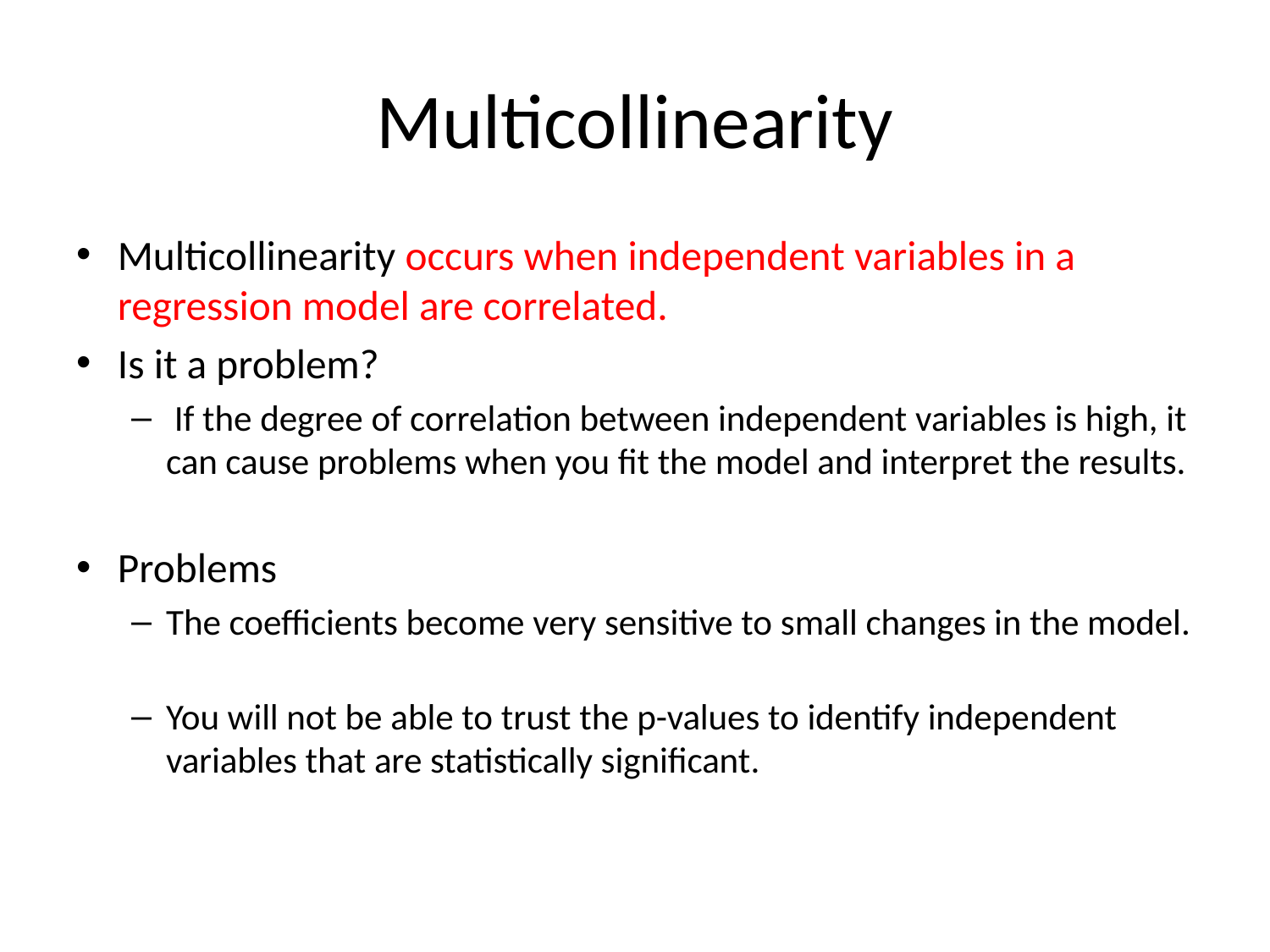

# Multicollinearity
Multicollinearity occurs when independent variables in a regression model are correlated.
Is it a problem?
 If the degree of correlation between independent variables is high, it can cause problems when you fit the model and interpret the results.

Problems
The coefficients become very sensitive to small changes in the model.
You will not be able to trust the p-values to identify independent variables that are statistically significant.